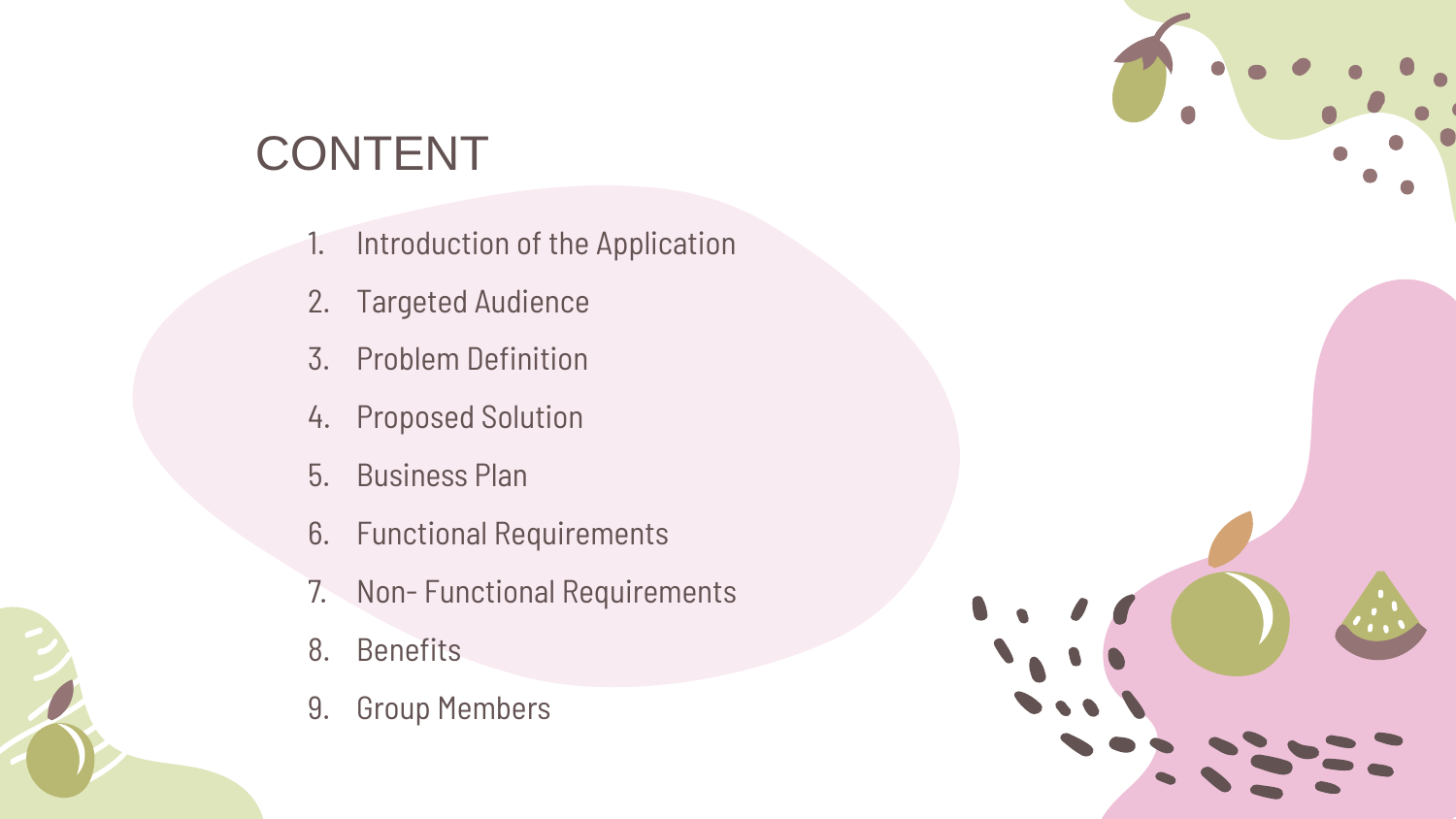

# CONTENT

Introduction of the Application
Targeted Audience
Problem Definition
Proposed Solution
Business Plan
Functional Requirements
Non- Functional Requirements
Benefits
Group Members